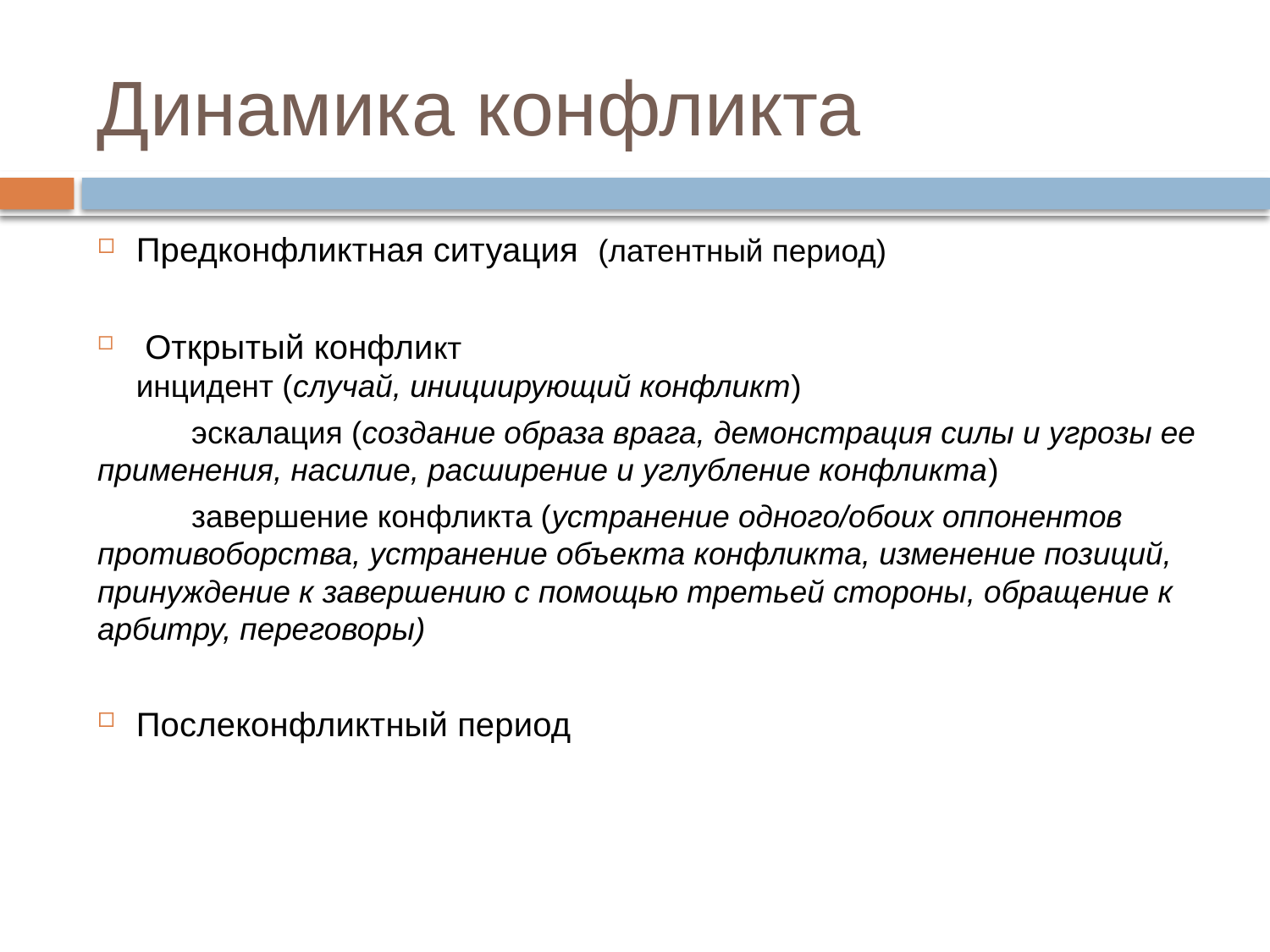

# Динамика конфликта
Предконфликтная ситуация  (латентный период)

 Открытый конфликт                                                                           	инцидент (случай, инициирующий конфликт)
	эскалация (создание образа врага, демонстрация силы и угрозы ее применения, насилие, расширение и углубление конфликта)
	завершение конфликта (устранение одного/обоих оппонентов противоборства, устранение объекта конфликта, изменение позиций, принуждение к завершению с помощью третьей стороны, обращение к арбитру, переговоры)

Послеконфликтный период